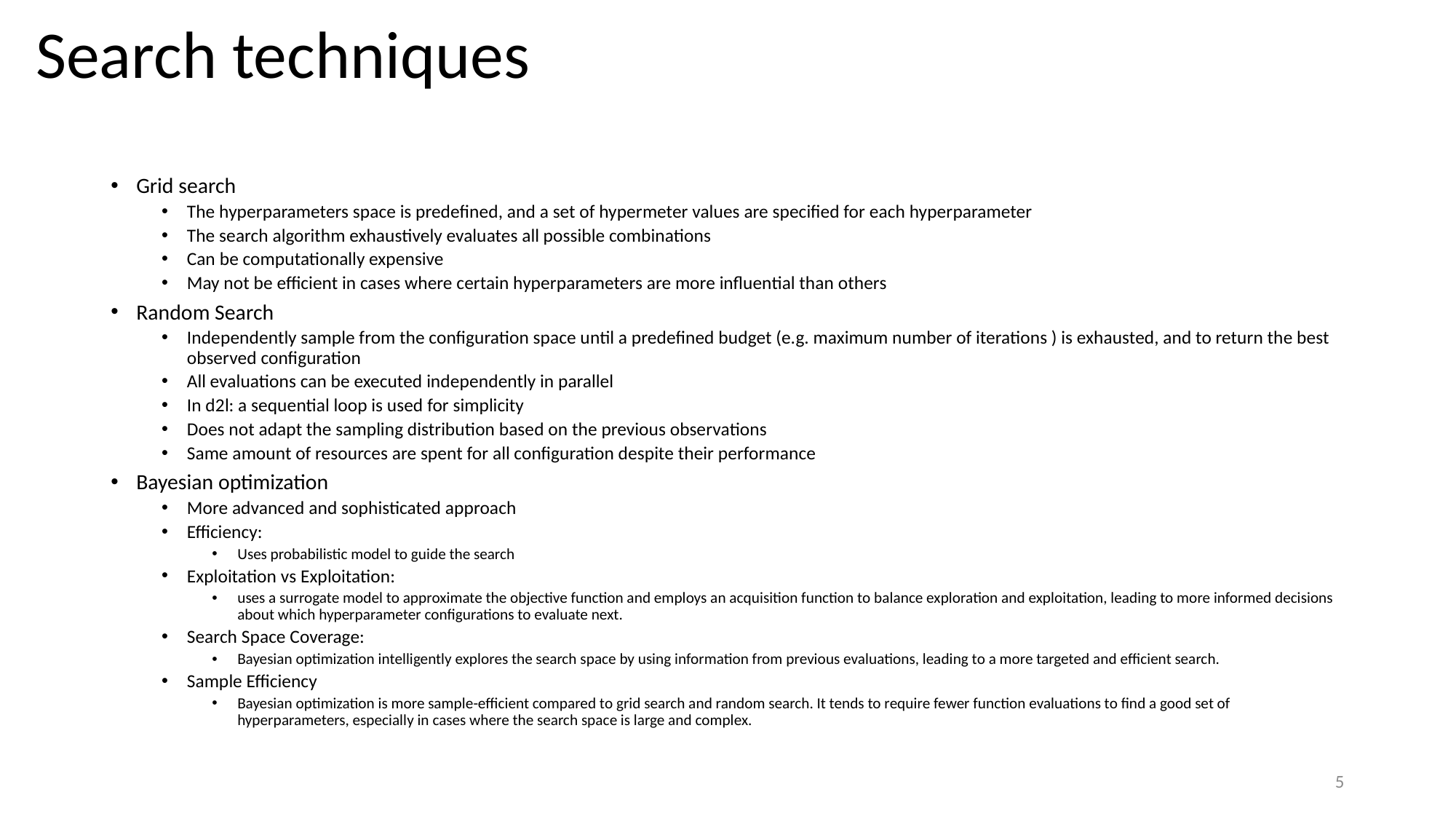

# Search techniques
Grid search
The hyperparameters space is predefined, and a set of hypermeter values are specified for each hyperparameter
The search algorithm exhaustively evaluates all possible combinations
Can be computationally expensive
May not be efficient in cases where certain hyperparameters are more influential than others
Random Search
Independently sample from the configuration space until a predefined budget (e.g. maximum number of iterations ) is exhausted, and to return the best observed configuration
All evaluations can be executed independently in parallel
In d2l: a sequential loop is used for simplicity
Does not adapt the sampling distribution based on the previous observations
Same amount of resources are spent for all configuration despite their performance
Bayesian optimization
More advanced and sophisticated approach
Efficiency:
Uses probabilistic model to guide the search
Exploitation vs Exploitation:
uses a surrogate model to approximate the objective function and employs an acquisition function to balance exploration and exploitation, leading to more informed decisions about which hyperparameter configurations to evaluate next.
Search Space Coverage:
Bayesian optimization intelligently explores the search space by using information from previous evaluations, leading to a more targeted and efficient search.
Sample Efficiency
Bayesian optimization is more sample-efficient compared to grid search and random search. It tends to require fewer function evaluations to find a good set of hyperparameters, especially in cases where the search space is large and complex.

5